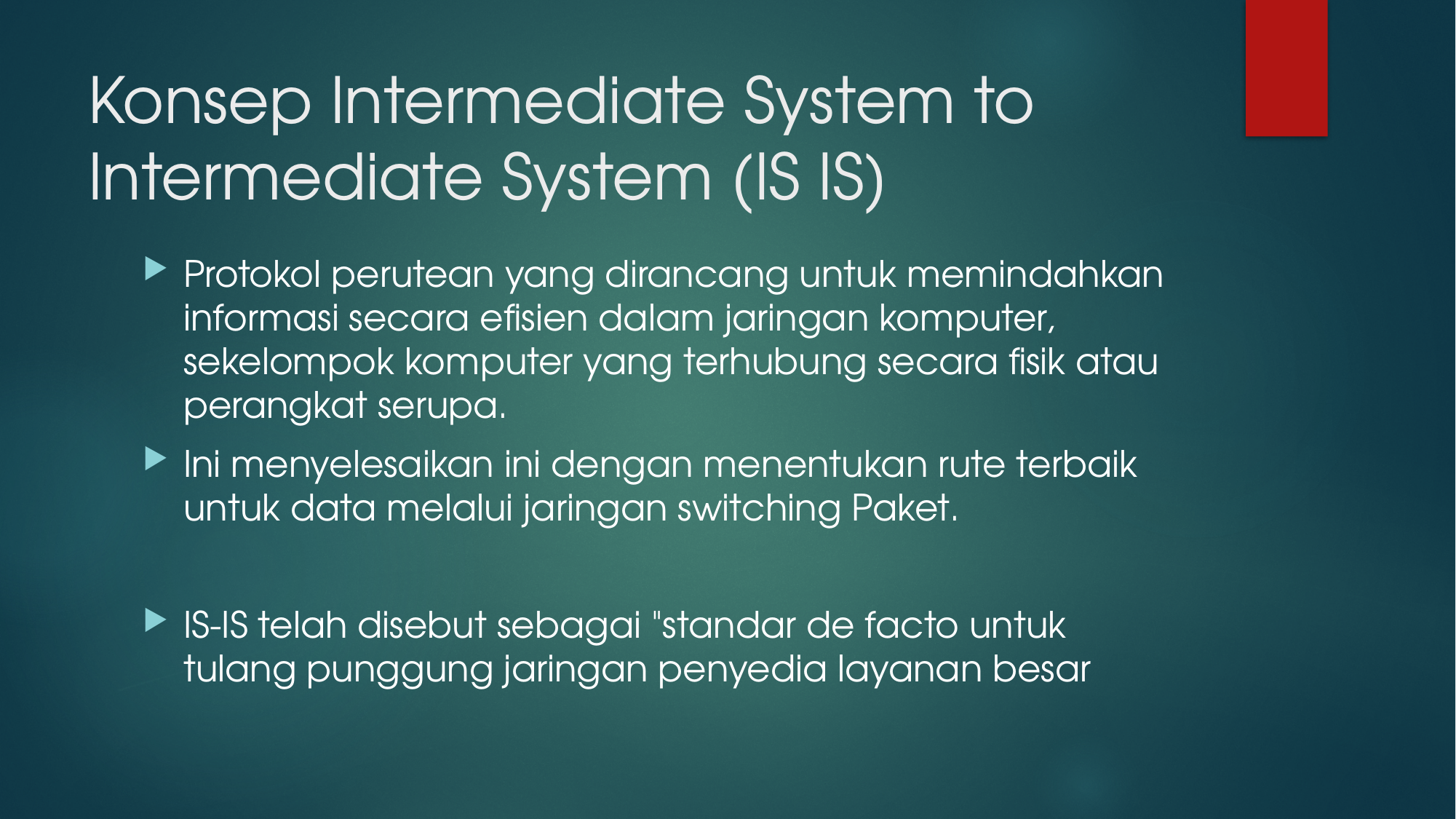

# Konsep Intermediate System to Intermediate System (IS IS)
Protokol perutean yang dirancang untuk memindahkan informasi secara efisien dalam jaringan komputer, sekelompok komputer yang terhubung secara fisik atau perangkat serupa.
Ini menyelesaikan ini dengan menentukan rute terbaik untuk data melalui jaringan switching Paket.

IS-IS telah disebut sebagai "standar de facto untuk tulang punggung jaringan penyedia layanan besar